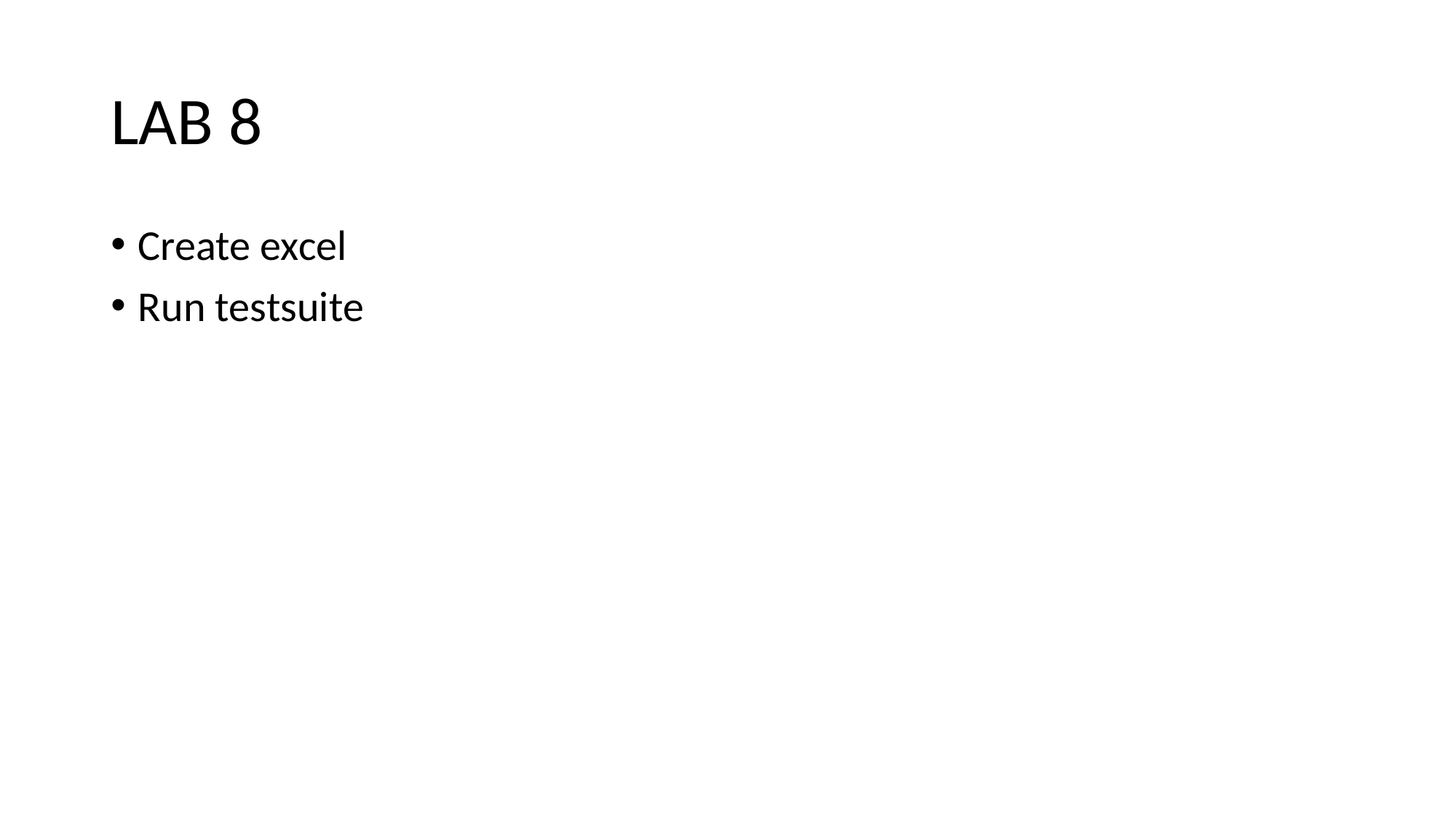

# LAB 8
Create excel
Run testsuite